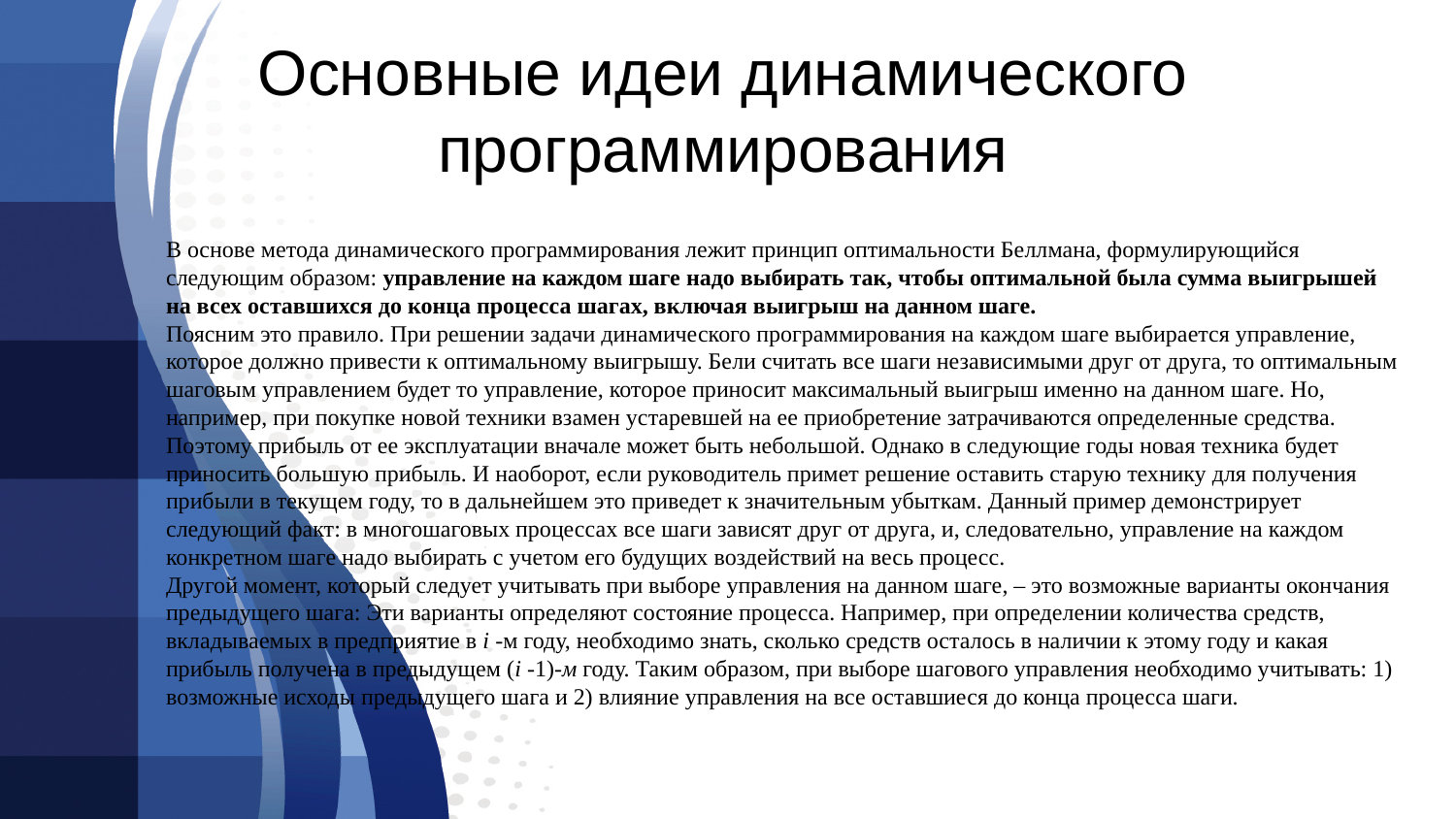

# Основные идеи динамического программирования
	В основе метода динамического программирования лежит принцип оптимальности Беллмана, формулирующийся следующим образом: управление на каждом шаге надо выбирать так, чтобы оптимальной была сумма выигрышей на всех оставшихся до конца процесса шагах, включая выигрыш на данном шаге.
Поясним это правило. При решении задачи динамического программирования на каждом шаге выбирается управление, которое должно привести к оптимальному выигрышу. Бели считать все шаги независимыми друг от друга, то оптимальным шаговым управлением будет то управление, которое приносит максимальный выигрыш именно на данном шаге. Но, например, при покупке новой техники взамен устаревшей на ее приобретение затрачиваются определенные средства. Поэтому прибыль от ее эксплуатации вначале может быть небольшой. Однако в следующие годы новая техника будет приносить большую прибыль. И наоборот, если руководитель примет решение оставить старую технику для получения прибыли в текущем году, то в дальнейшем это приведет к значительным убыткам. Данный пример демонстрирует следующий факт: в многошаговых процессах все шаги зависят друг от друга, и, следовательно, управление на каждом конкретном шаге надо выбирать с учетом его будущих воздействий на весь процесс.
Другой момент, который следует учитывать при выборе управления на данном шаге, – это возможные варианты окончания предыдущего шага: Эти варианты определяют состояние процесса. Например, при определении количества средств, вкладываемых в предприятие в i -м году, необходимо знать, сколько средств осталось в наличии к этому году и какая прибыль получена в предыдущем (i -1)-м году. Таким образом, при выборе шагового управления необходимо учитывать: 1) возможные исходы предыдущего шага и 2) влияние управления на все оставшиеся до конца процесса шаги.